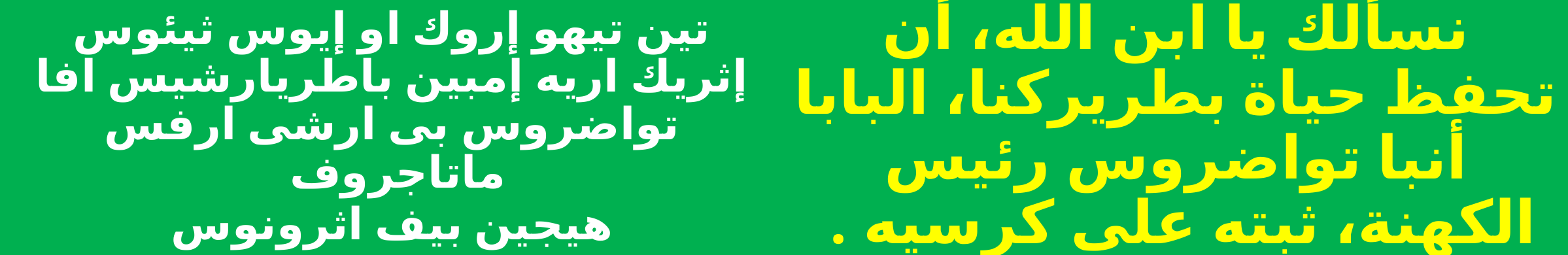

تين تيهو إروك او إيوس ثيئوس إثريك اريه إمبين باطريارشيس افا تواضروس بى ارشى ارفس ماتاجروف
هيجين بيف اثرونوس
نسألك يا ابن الله، أن تحفظ حياة بطريركنا، البابا أنبا تواضروس رئيس الكهنة، ثبته على كرسيه .